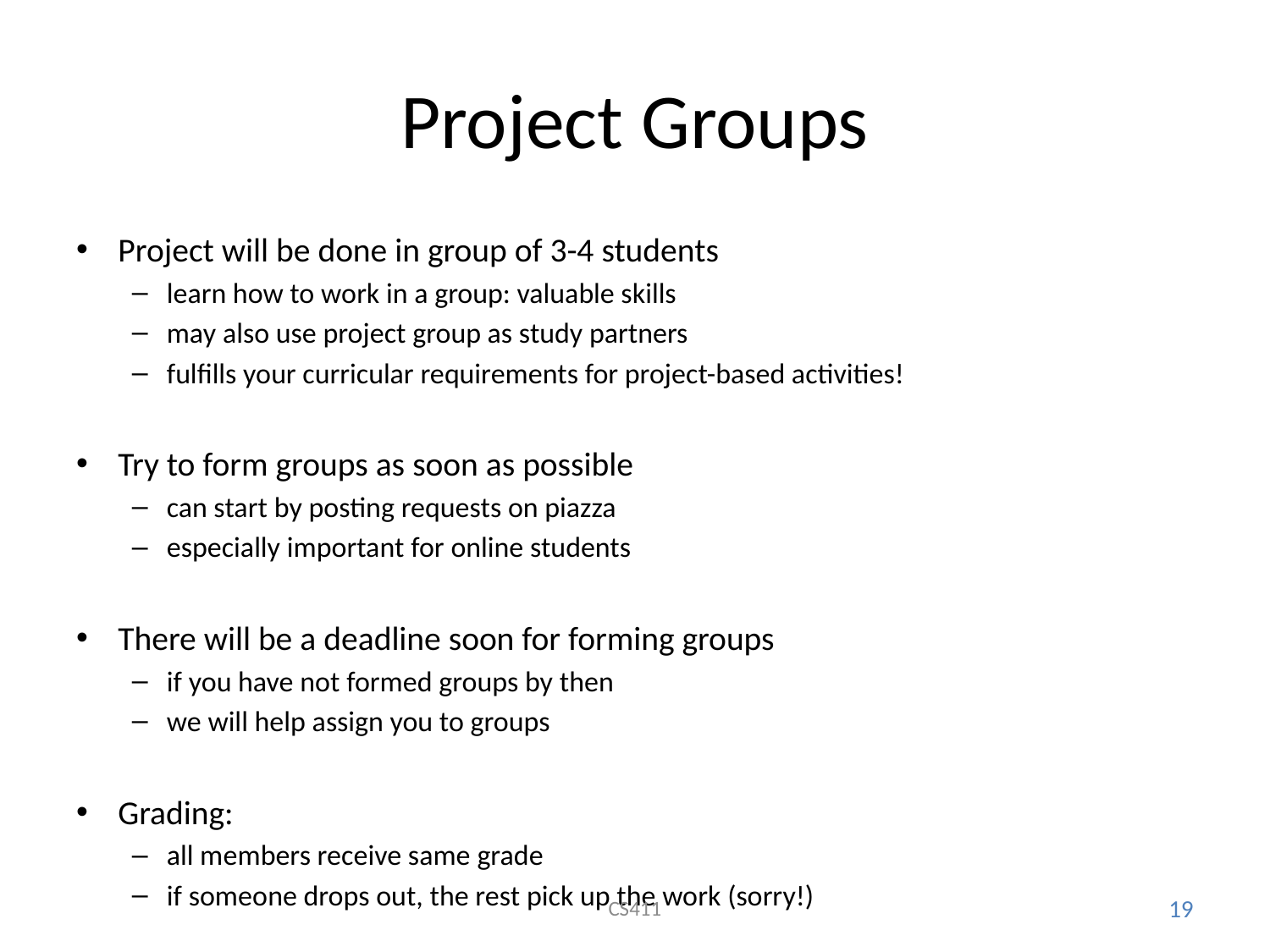

# Project Groups
Project will be done in group of 3-4 students
learn how to work in a group: valuable skills
may also use project group as study partners
fulfills your curricular requirements for project-based activities!

Try to form groups as soon as possible
can start by posting requests on piazza
especially important for online students

There will be a deadline soon for forming groups
if you have not formed groups by then
we will help assign you to groups

Grading:
all members receive same grade
if someone drops out, the rest pick up the work (sorry!)

CS411
19